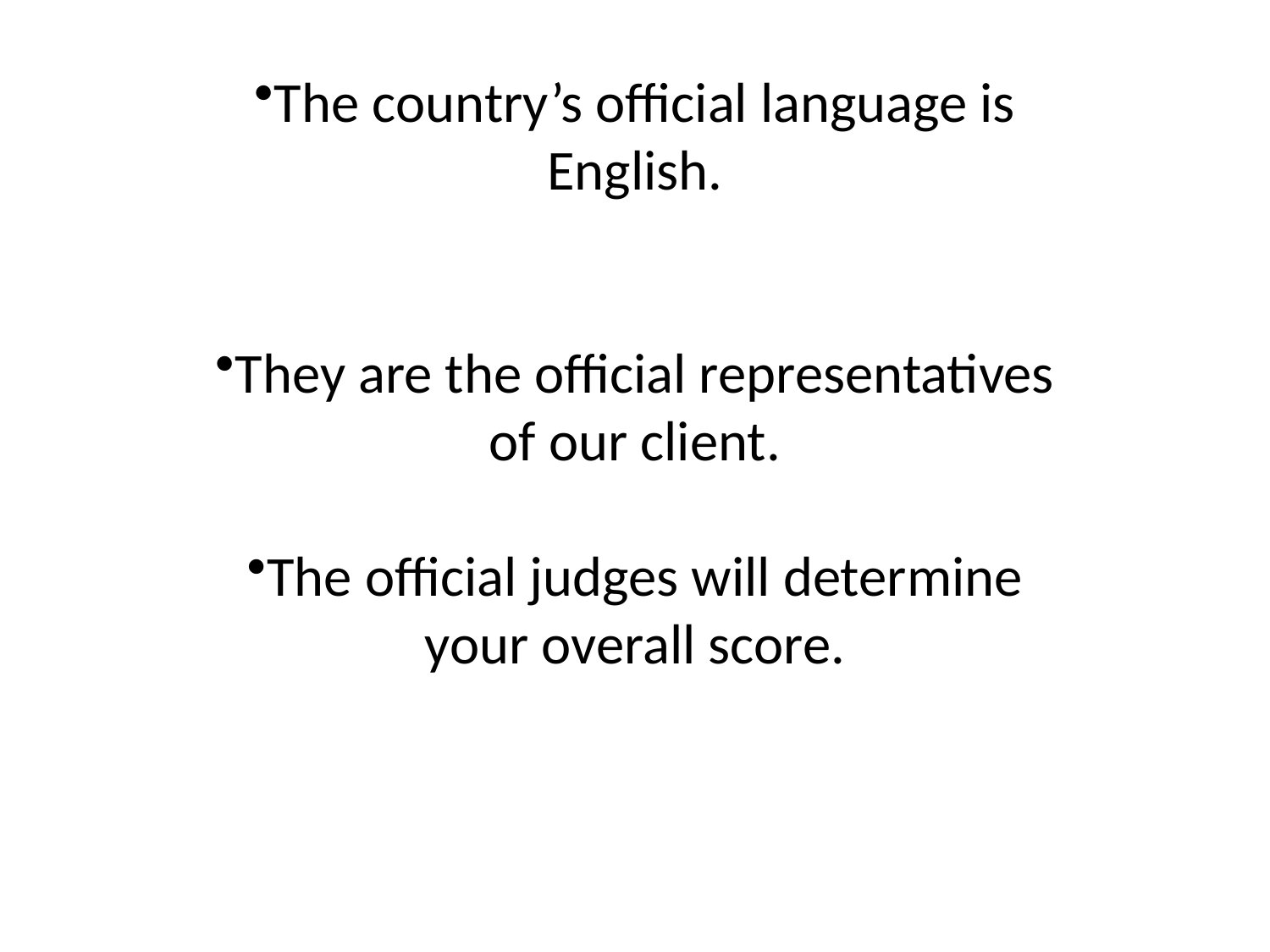

The country’s official language is English.

They are the official representatives of our client.

The official judges will determine your overall score.